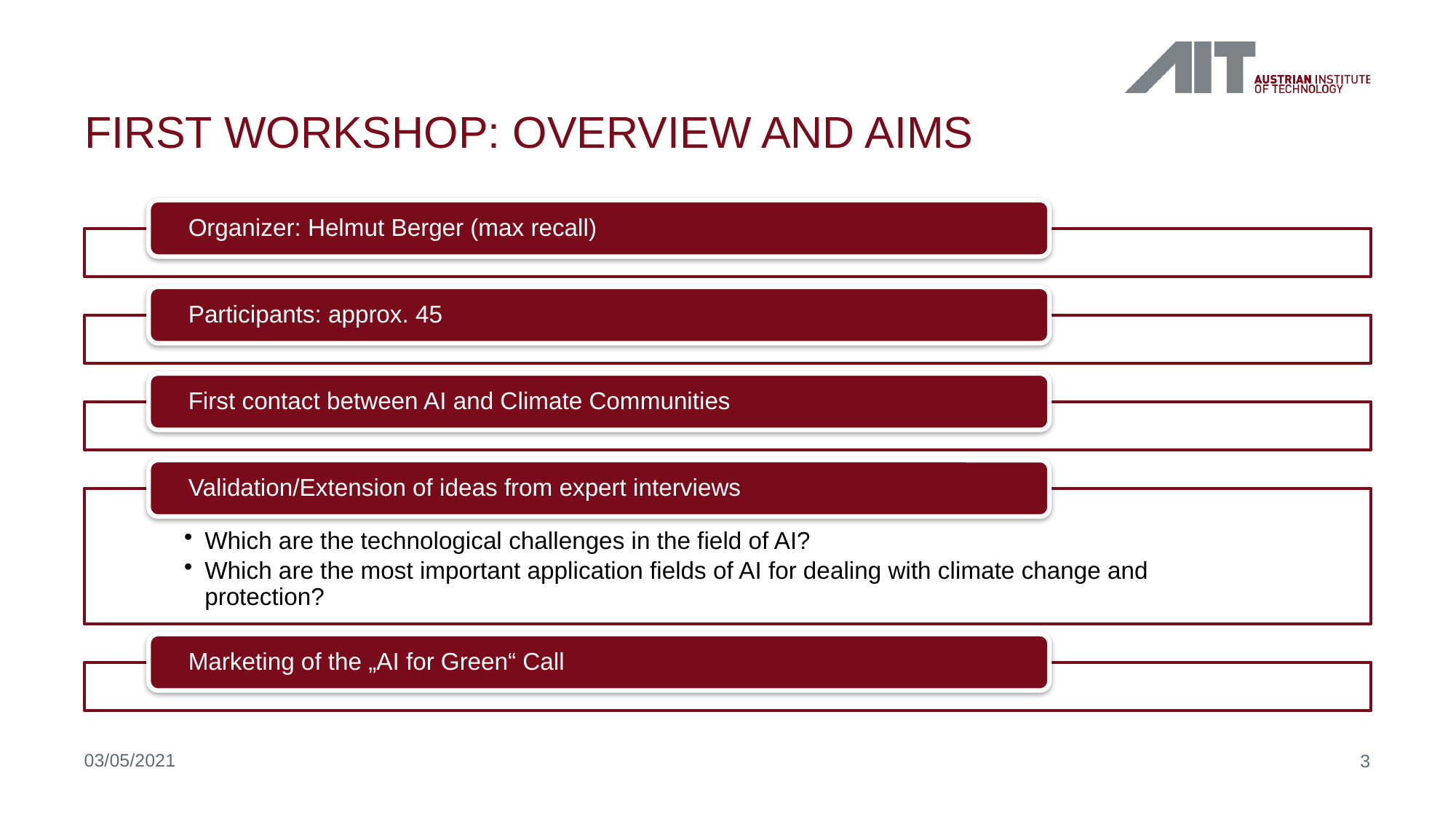

# first workshop: Overview and AIMS
Organizer: Helmut Berger (max recall)
Participants: approx. 45
First contact between AI and Climate Communities
Which are the technological challenges in the field of AI?
Which are the most important application fields of AI for dealing with climate change and protection?
Validation/Extension of ideas from expert interviews
Marketing of the „AI for Green“ Call
03/05/2021
3